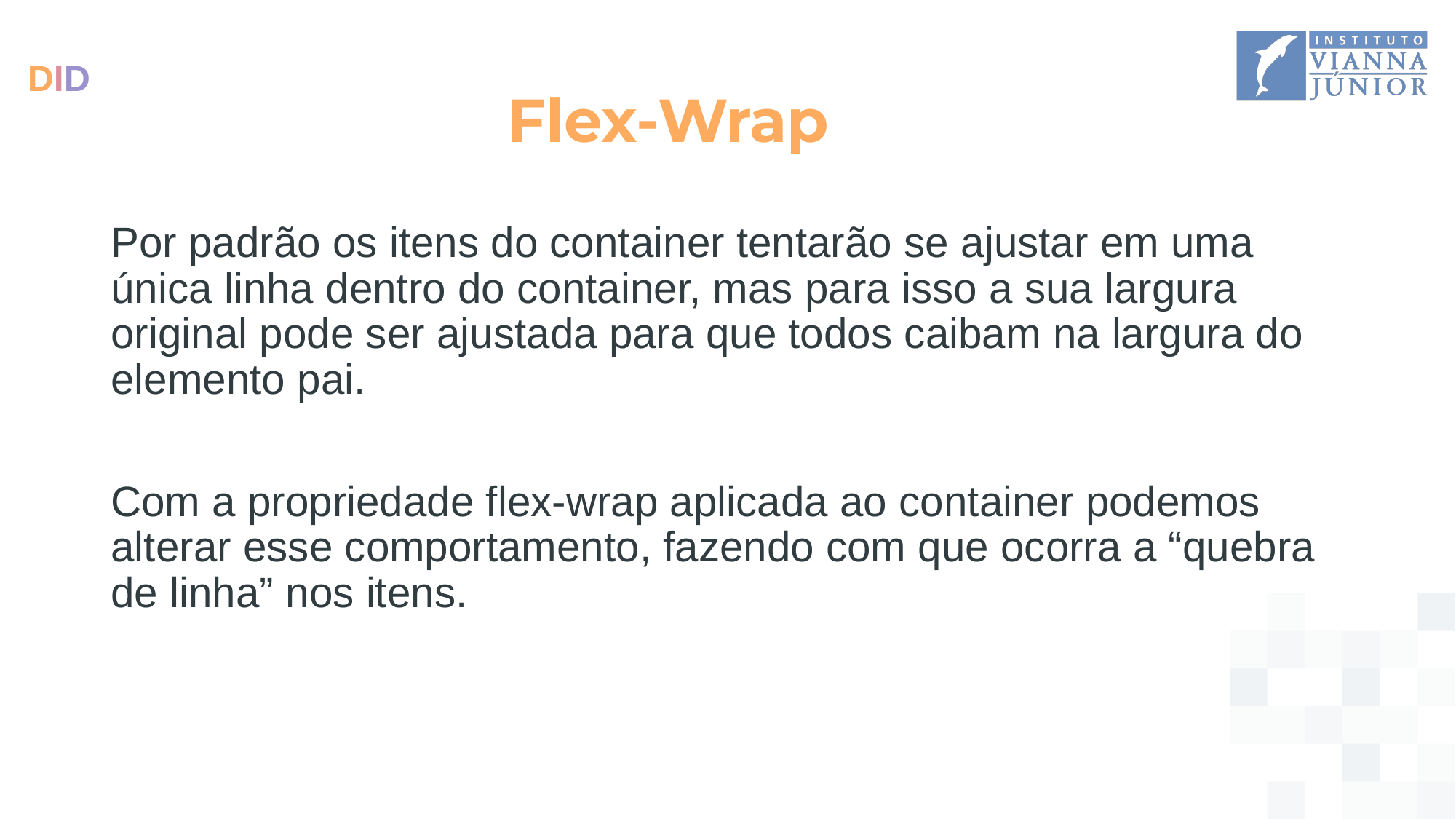

# Flex-Wrap
Por padrão os itens do container tentarão se ajustar em uma única linha dentro do container, mas para isso a sua largura original pode ser ajustada para que todos caibam na largura do elemento pai.

Com a propriedade flex-wrap aplicada ao container podemos alterar esse comportamento, fazendo com que ocorra a “quebra de linha” nos itens.